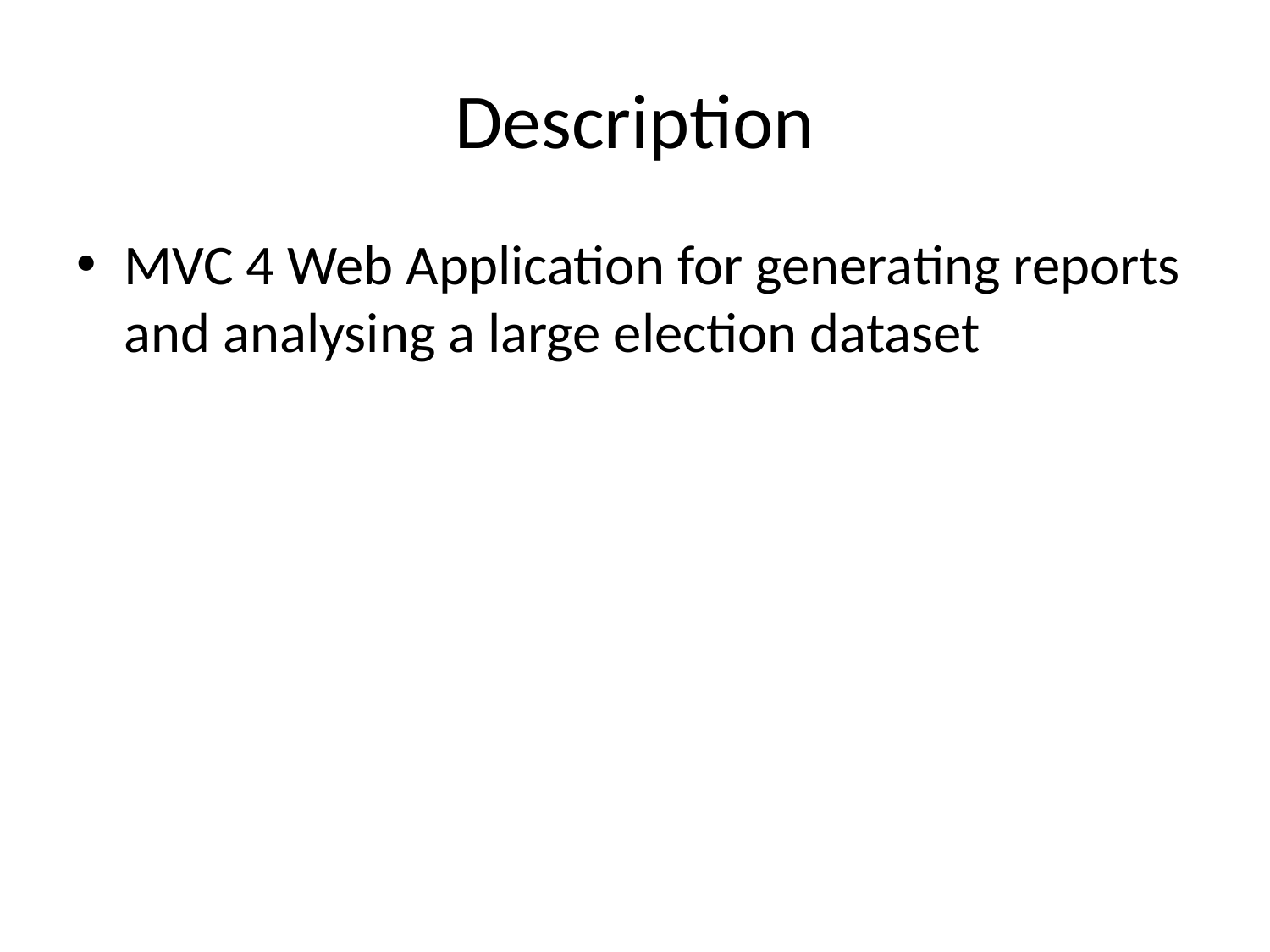

# Description
MVC 4 Web Application for generating reports and analysing a large election dataset